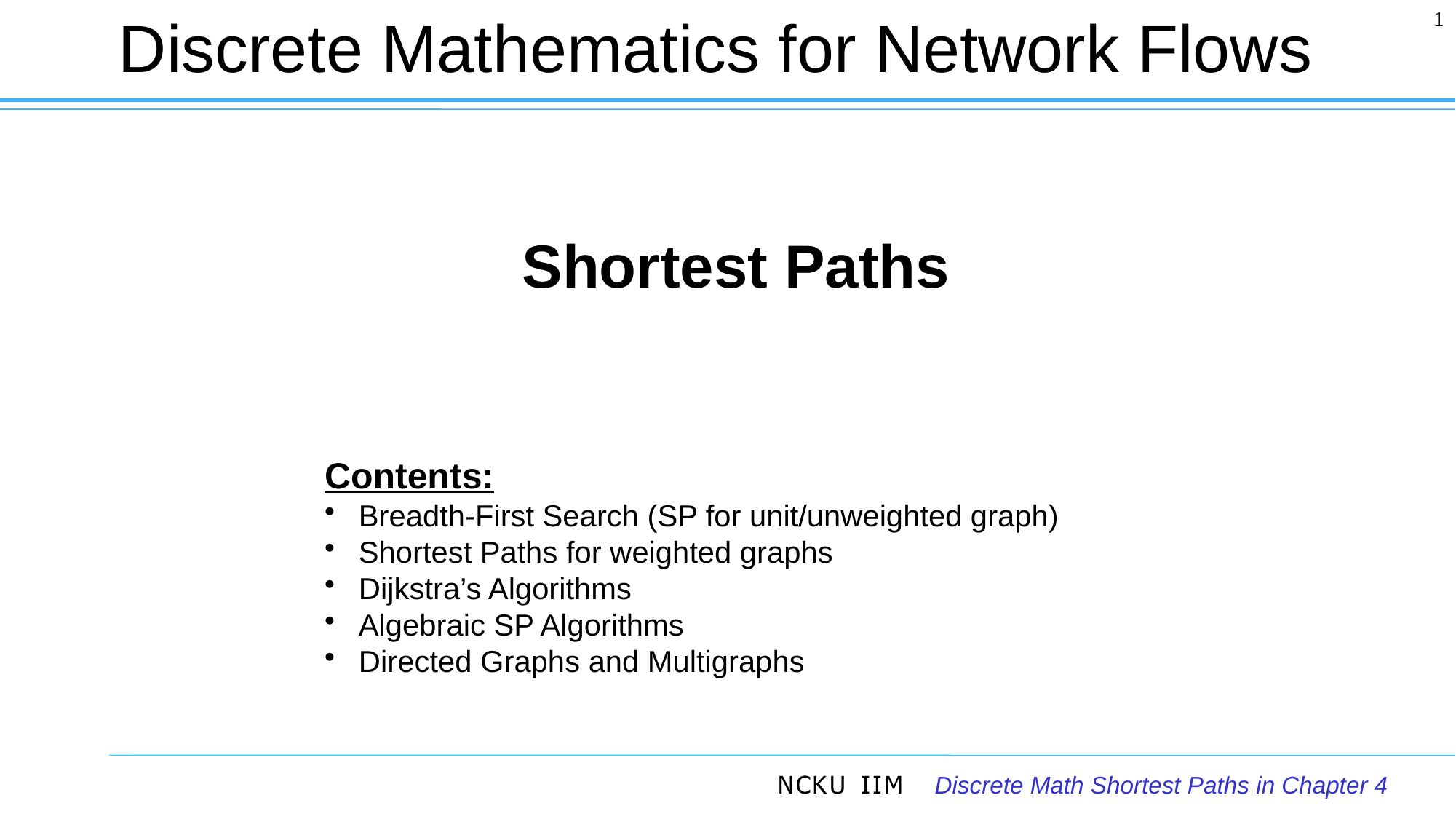

Discrete Mathematics for Network Flows
1

Shortest Paths
Contents:
 Breadth-First Search (SP for unit/unweighted graph)
 Shortest Paths for weighted graphs
 Dijkstra’s Algorithms
 Algebraic SP Algorithms
 Directed Graphs and Multigraphs